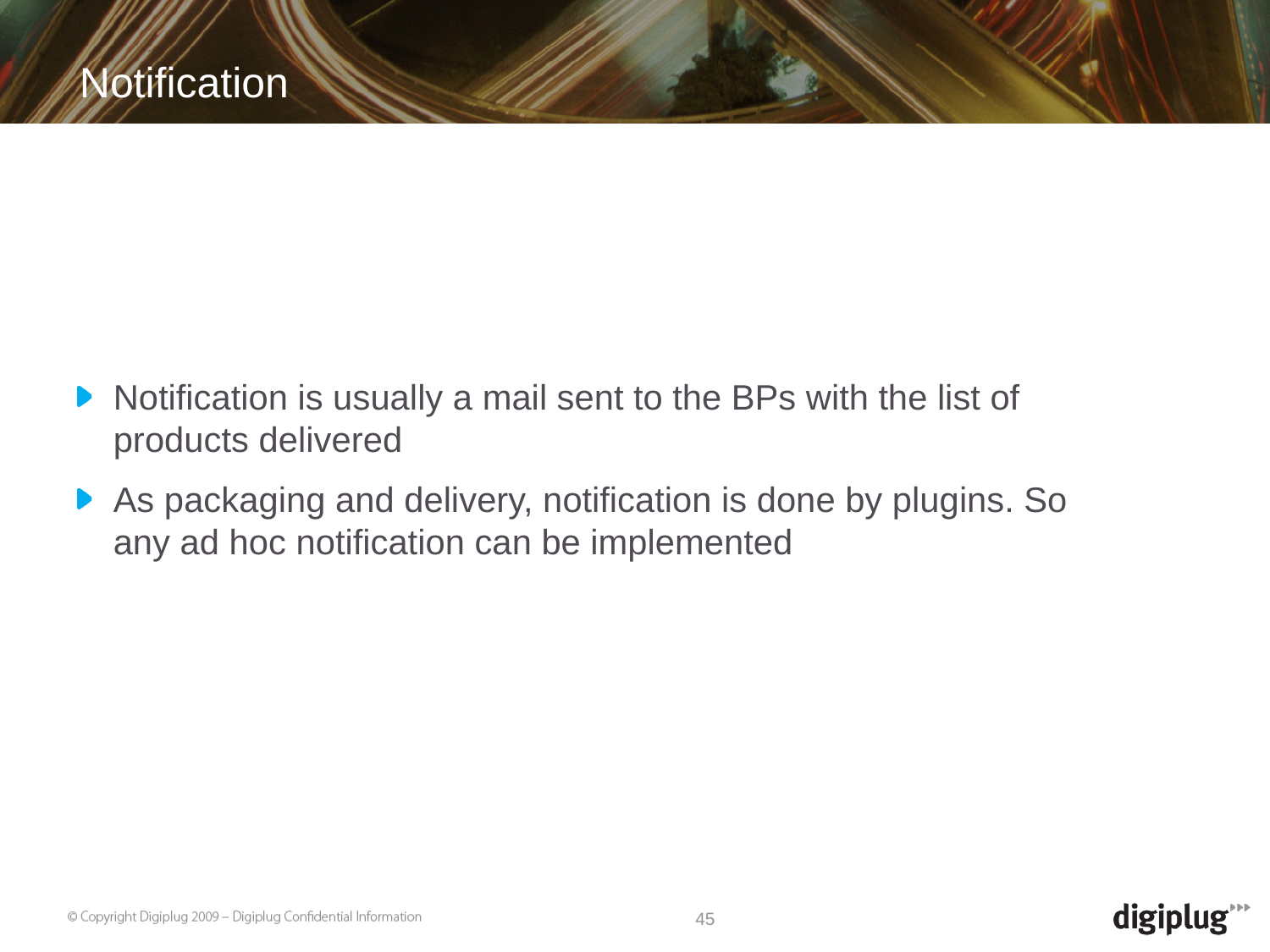

# Notification

Notification is usually a mail sent to the BPs with the list of products delivered
As packaging and delivery, notification is done by plugins. So any ad hoc notification can be implemented
45